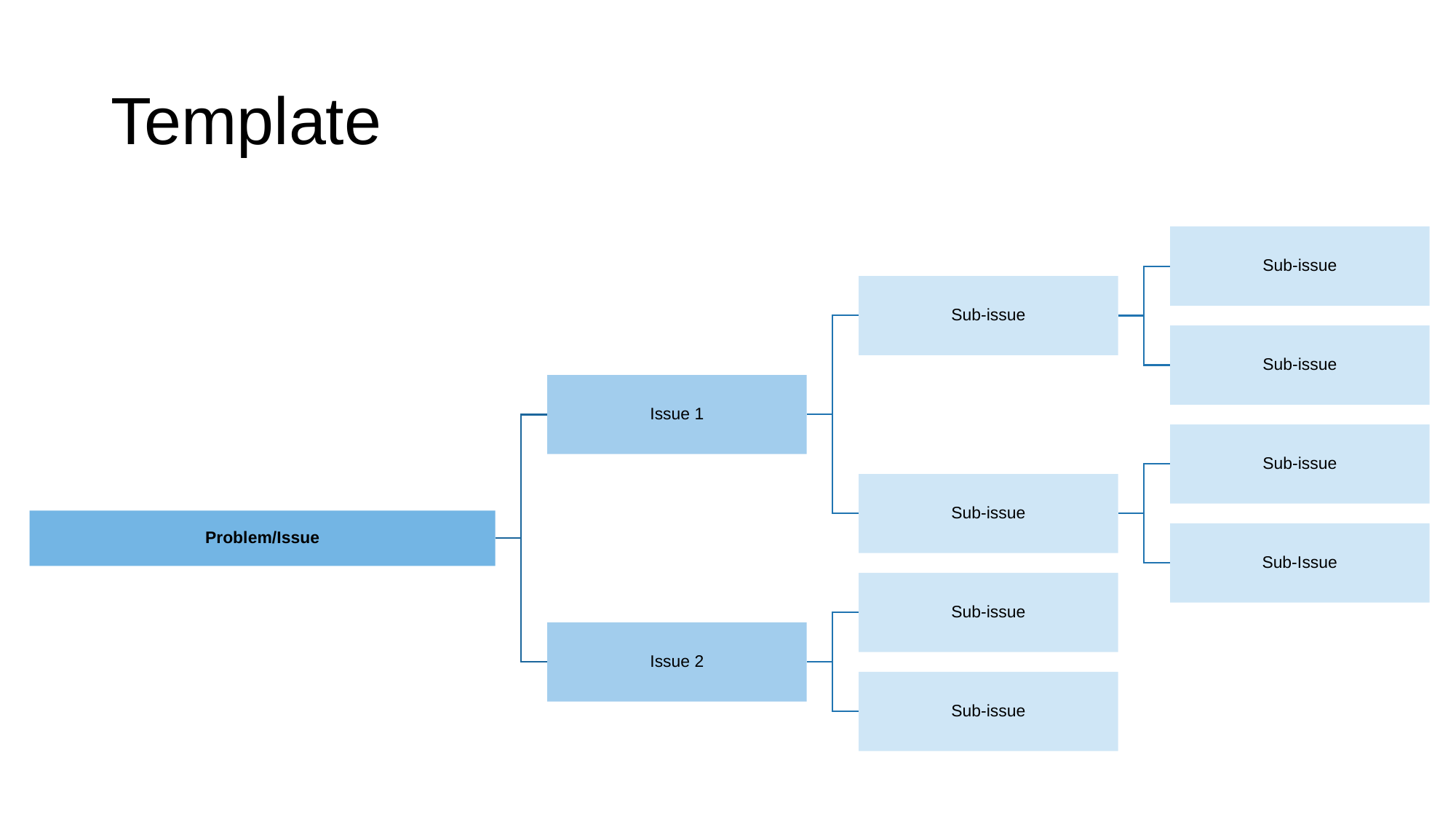

# Template

Sub-issue

Sub-issue

Sub-issue

Issue 1

Sub-issue

Sub-issue
Problem/Issue

Sub-Issue

Sub-issue

Issue 2

Sub-issue